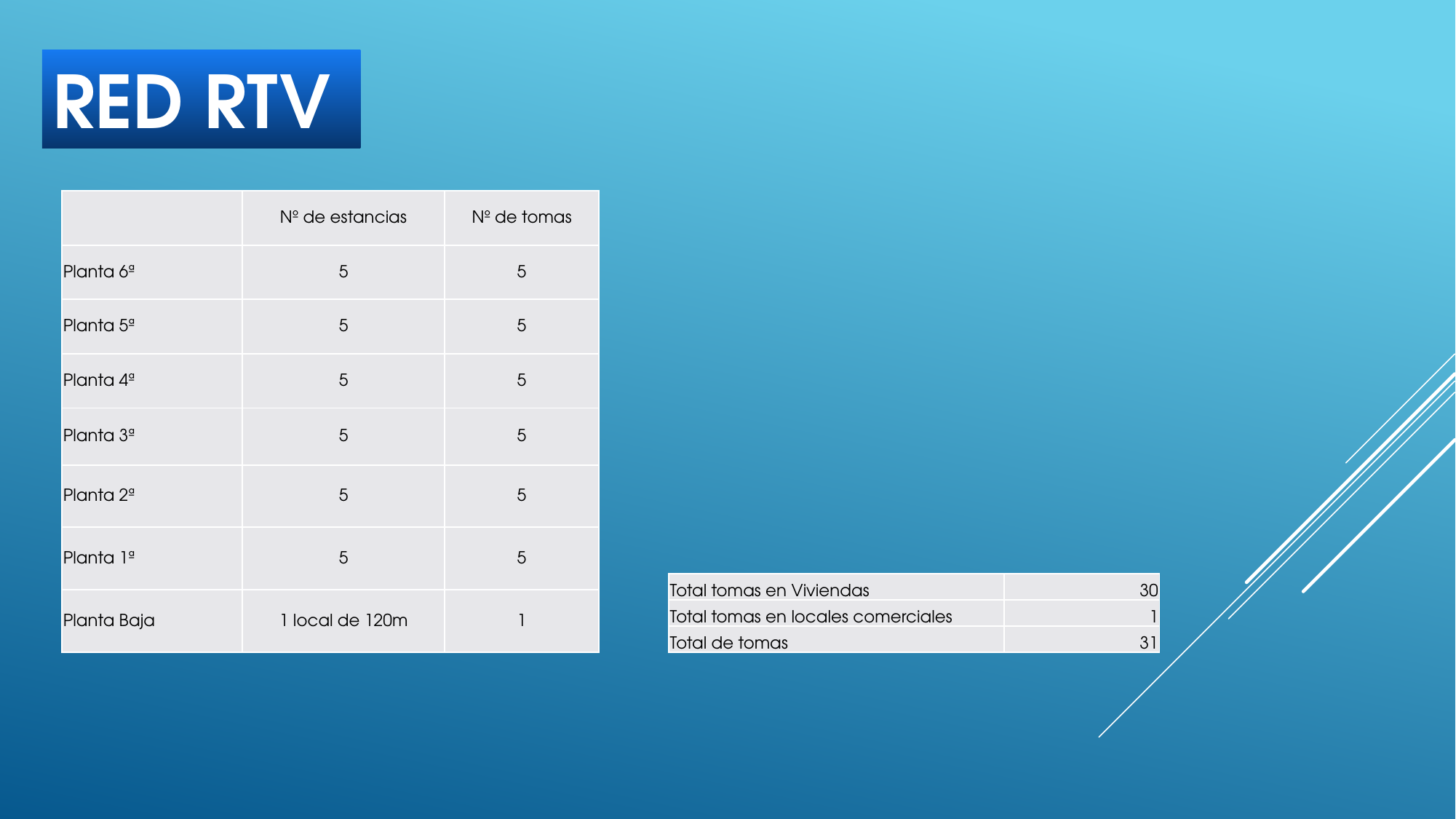

RED RTV
|  | Nº de estancias | Nº de tomas |
| --- | --- | --- |
| Planta 6ª | 5 | 5 |
| Planta 5ª | 5 | 5 |
| Planta 4ª | 5 | 5 |
| Planta 3ª | 5 | 5 |
| Planta 2ª | 5 | 5 |
| Planta 1ª | 5 | 5 |
| Planta Baja | 1 local de 120m | 1 |
| Total tomas en Viviendas | 30 |
| --- | --- |
| Total tomas en locales comerciales | 1 |
| Total de tomas | 31 |